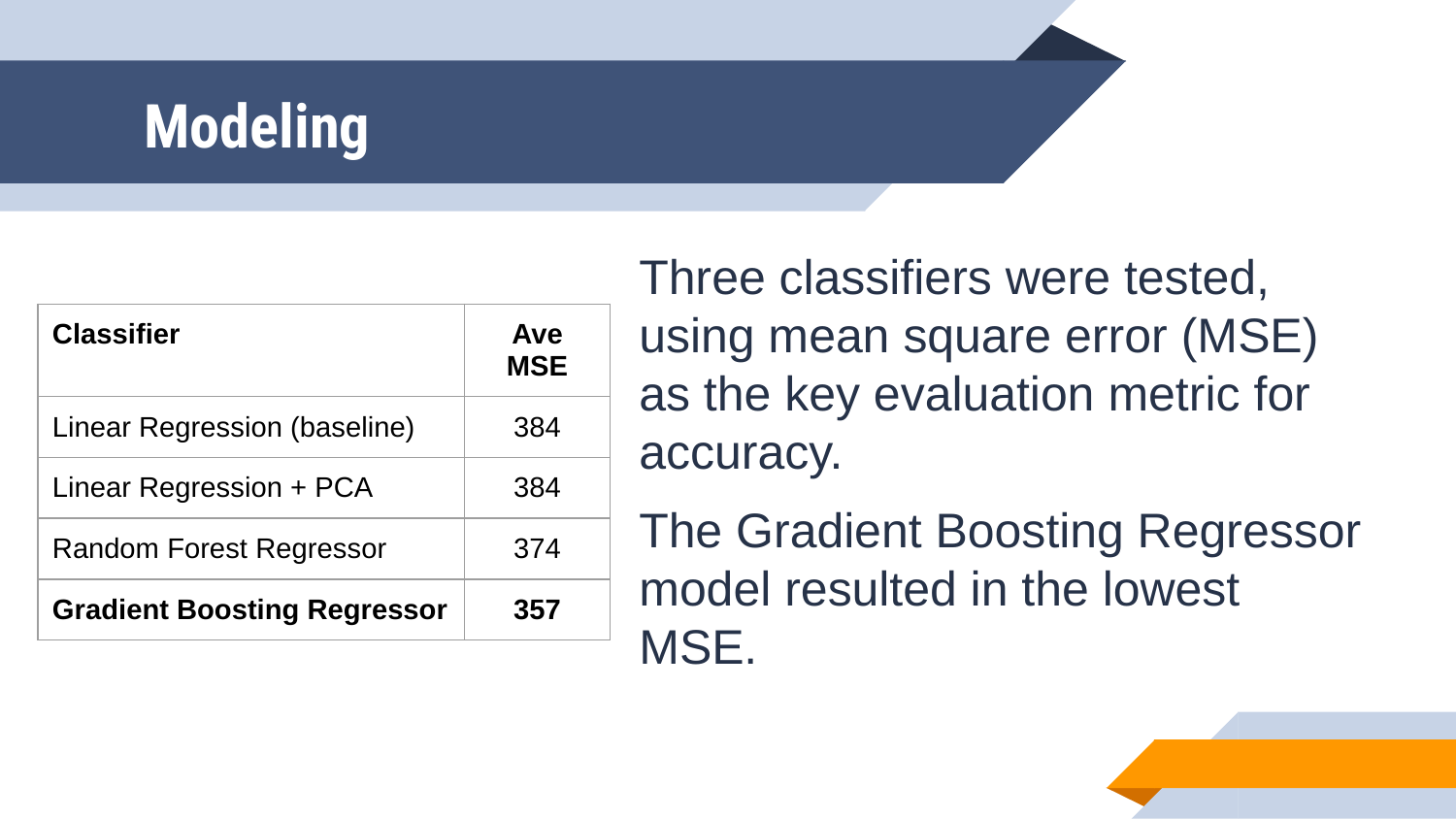

# Modeling
Three classifiers were tested, using mean square error (MSE) as the key evaluation metric for accuracy.
The Gradient Boosting Regressor model resulted in the lowest MSE.
| Classifier | Ave MSE |
| --- | --- |
| Linear Regression (baseline) | 384 |
| Linear Regression + PCA | 384 |
| Random Forest Regressor | 374 |
| Gradient Boosting Regressor | 357 |